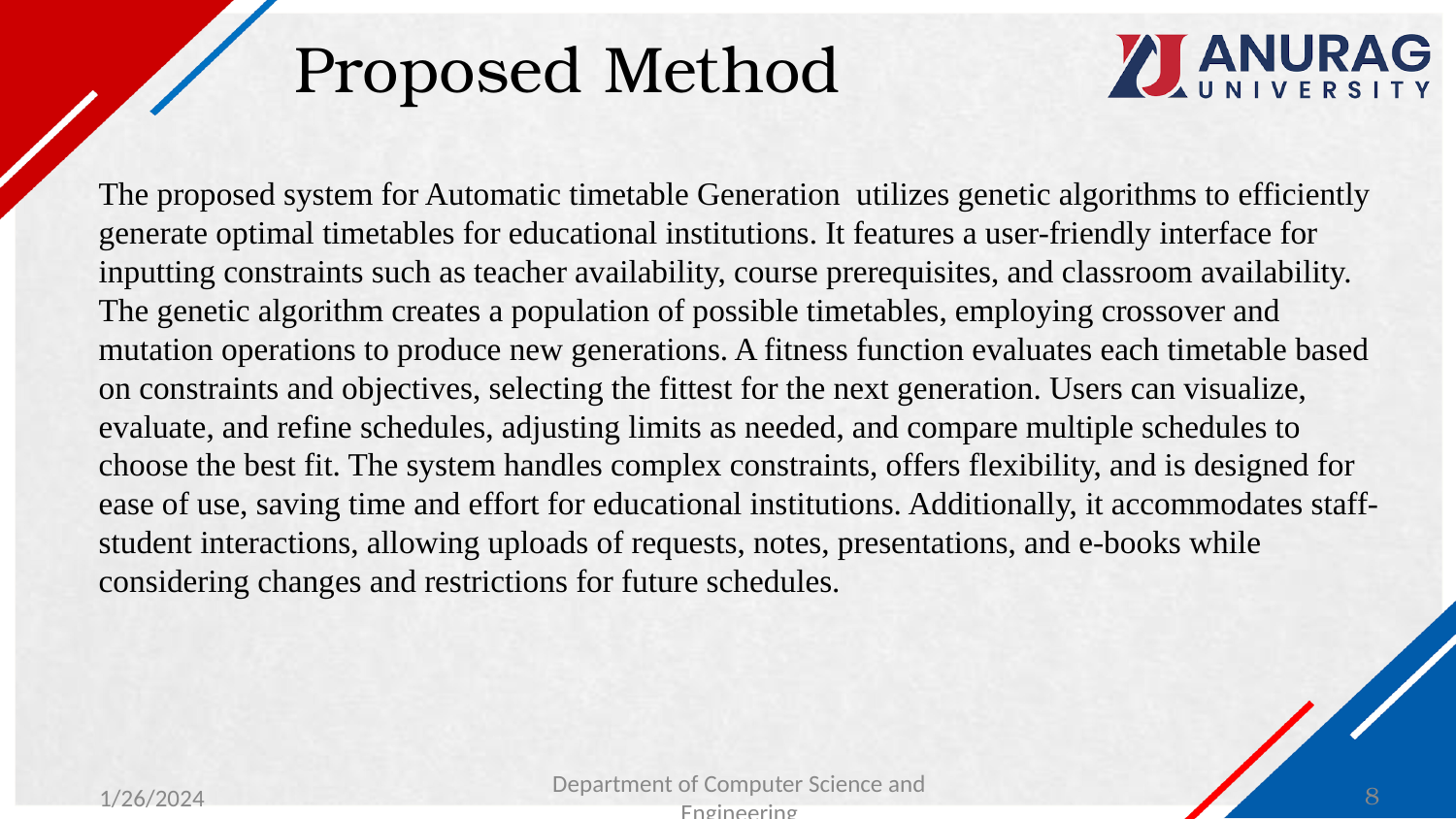

# Proposed Method
The proposed system for Automatic timetable Generation  utilizes genetic algorithms to efficiently generate optimal timetables for educational institutions. It features a user-friendly interface for inputting constraints such as teacher availability, course prerequisites, and classroom availability. The genetic algorithm creates a population of possible timetables, employing crossover and mutation operations to produce new generations. A fitness function evaluates each timetable based on constraints and objectives, selecting the fittest for the next generation. Users can visualize, evaluate, and refine schedules, adjusting limits as needed, and compare multiple schedules to choose the best fit. The system handles complex constraints, offers flexibility, and is designed for ease of use, saving time and effort for educational institutions. Additionally, it accommodates staff-student interactions, allowing uploads of requests, notes, presentations, and e-books while considering changes and restrictions for future schedules.

1/26/2024
Department of Computer Science and Engineering
8